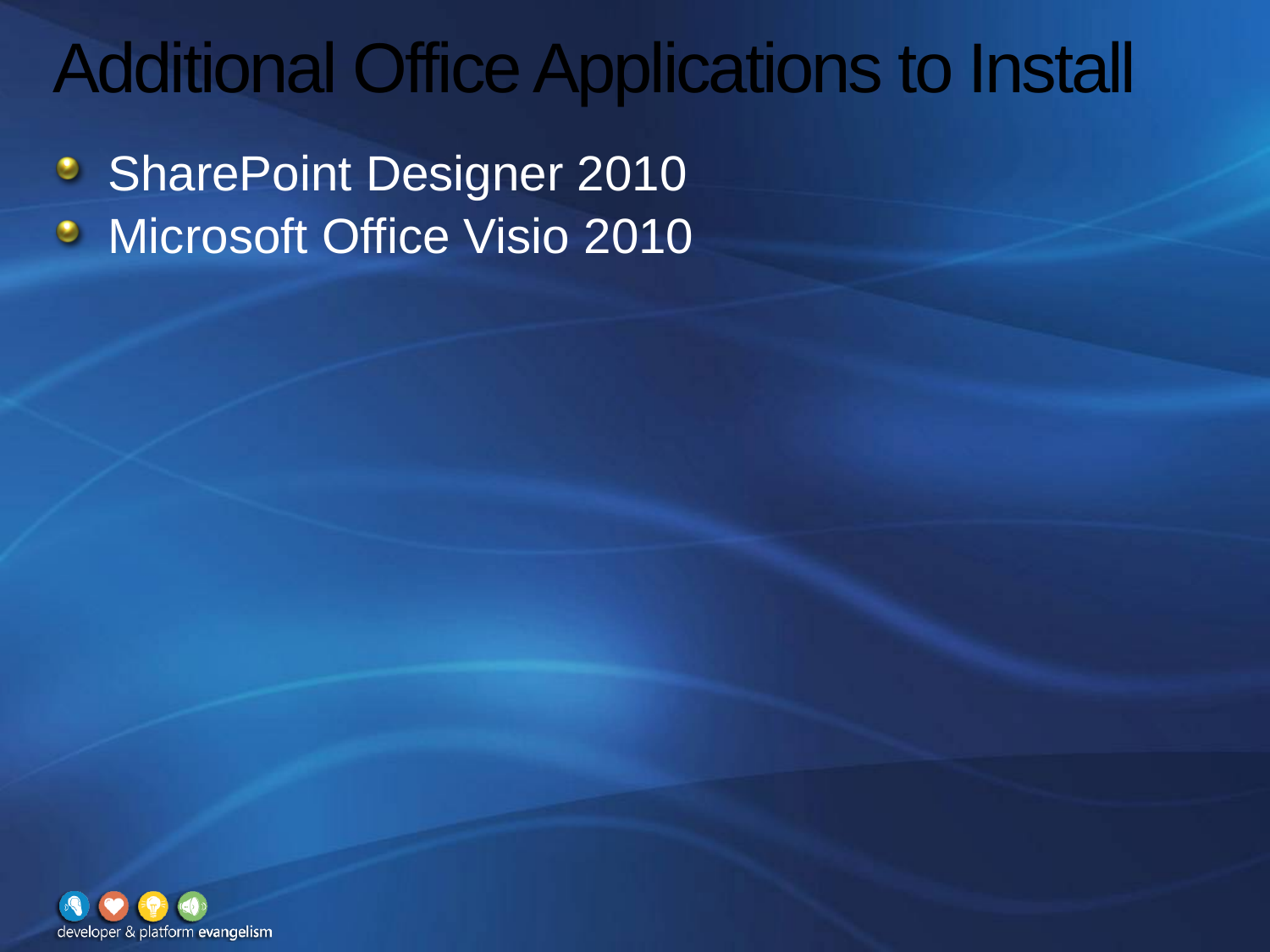

# Additional Office Applications to Install
SharePoint Designer 2010
Microsoft Office Visio 2010